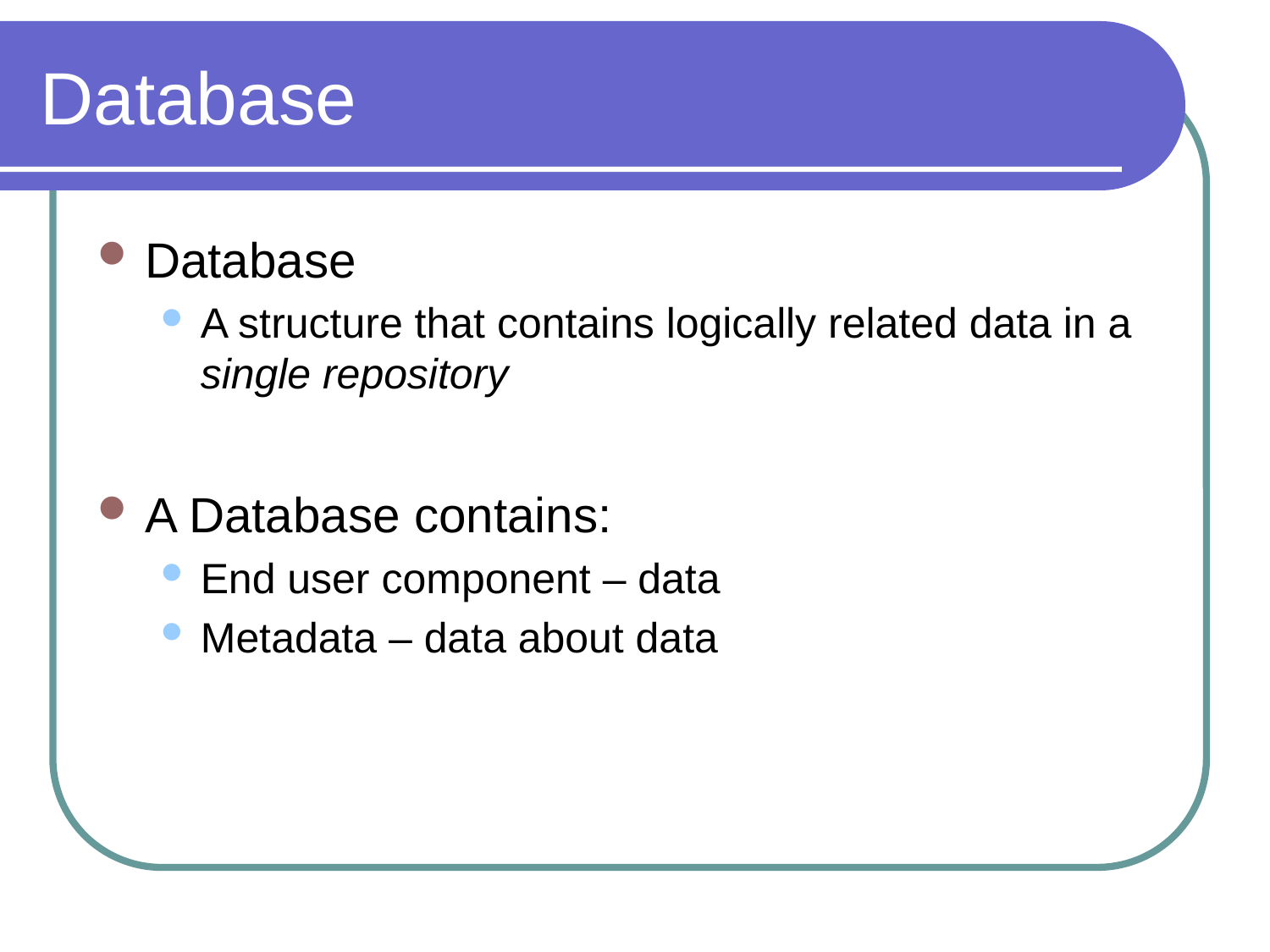

# Database
Database
A structure that contains logically related data in a single repository

A Database contains:
End user component – data
Metadata – data about data